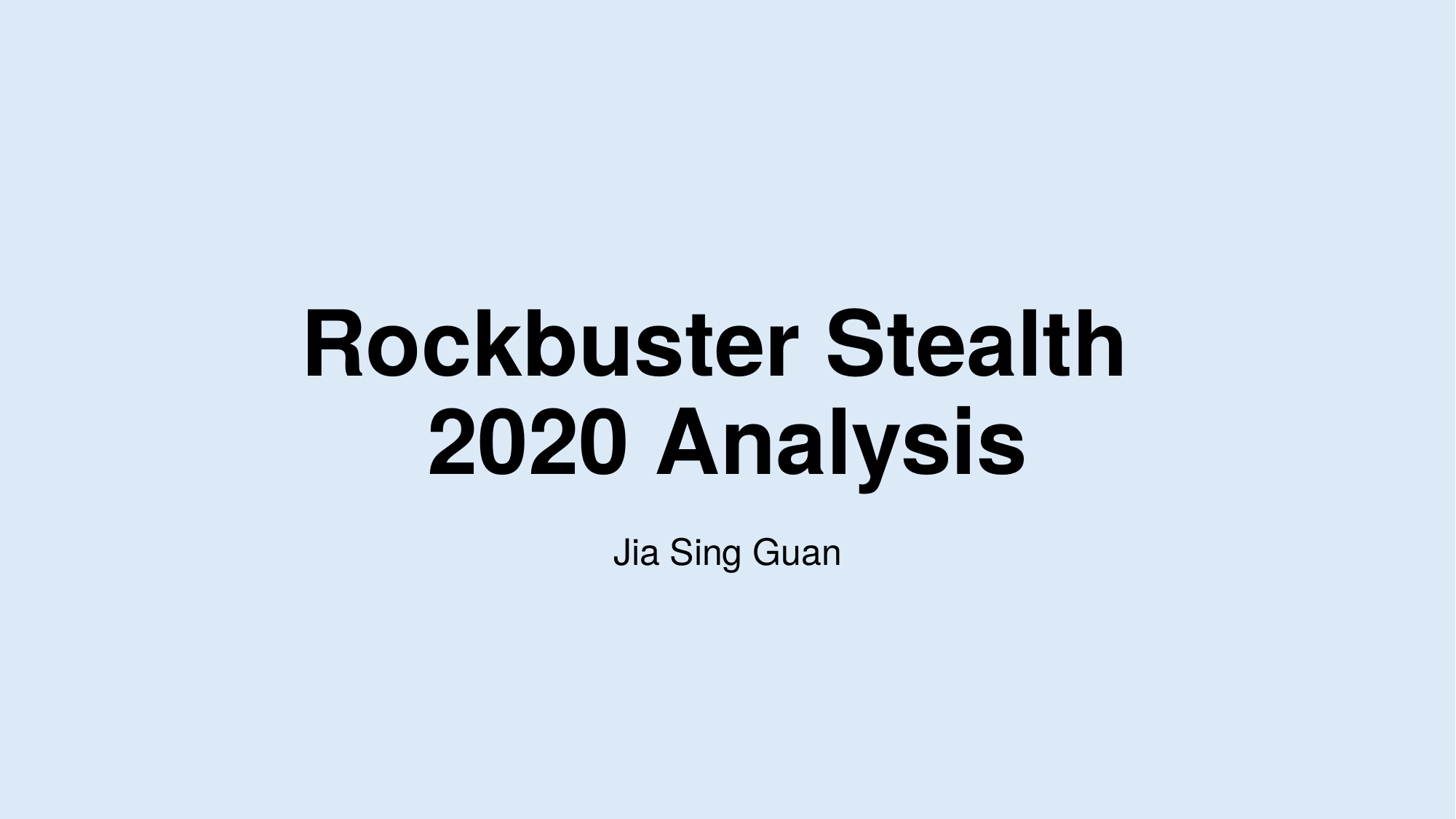

# Rockbuster Stealth 2020 Analysis
Jia Sing Guan